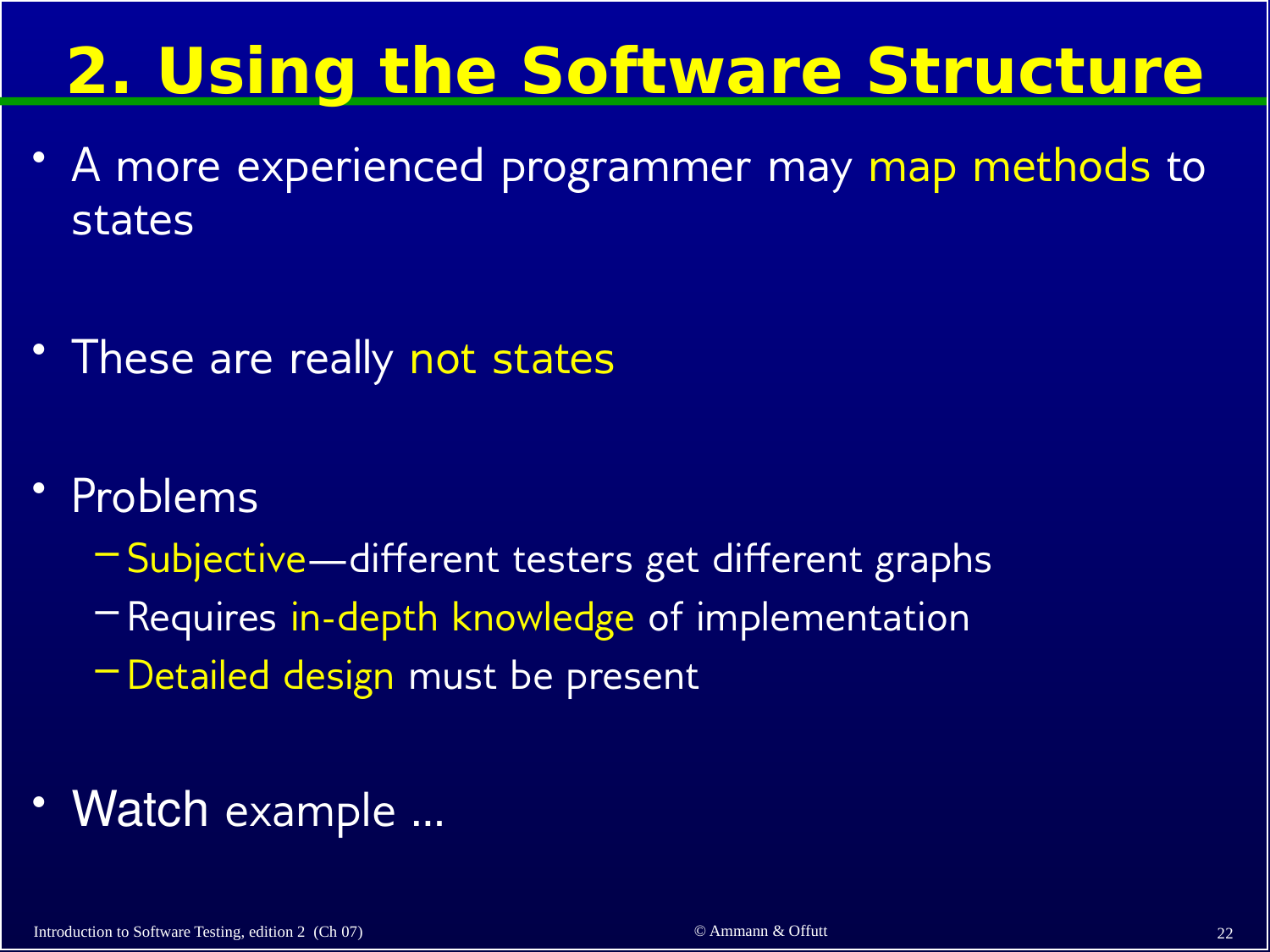

# 2. Using the Software Structure
A more experienced programmer may map methods to states

These are really not states

Problems
Subjective—different testers get different graphs
Requires in-depth knowledge of implementation
Detailed design must be present

Watch example …
© Ammann & Offutt
Introduction to Software Testing, edition 2  (Ch 07)
22